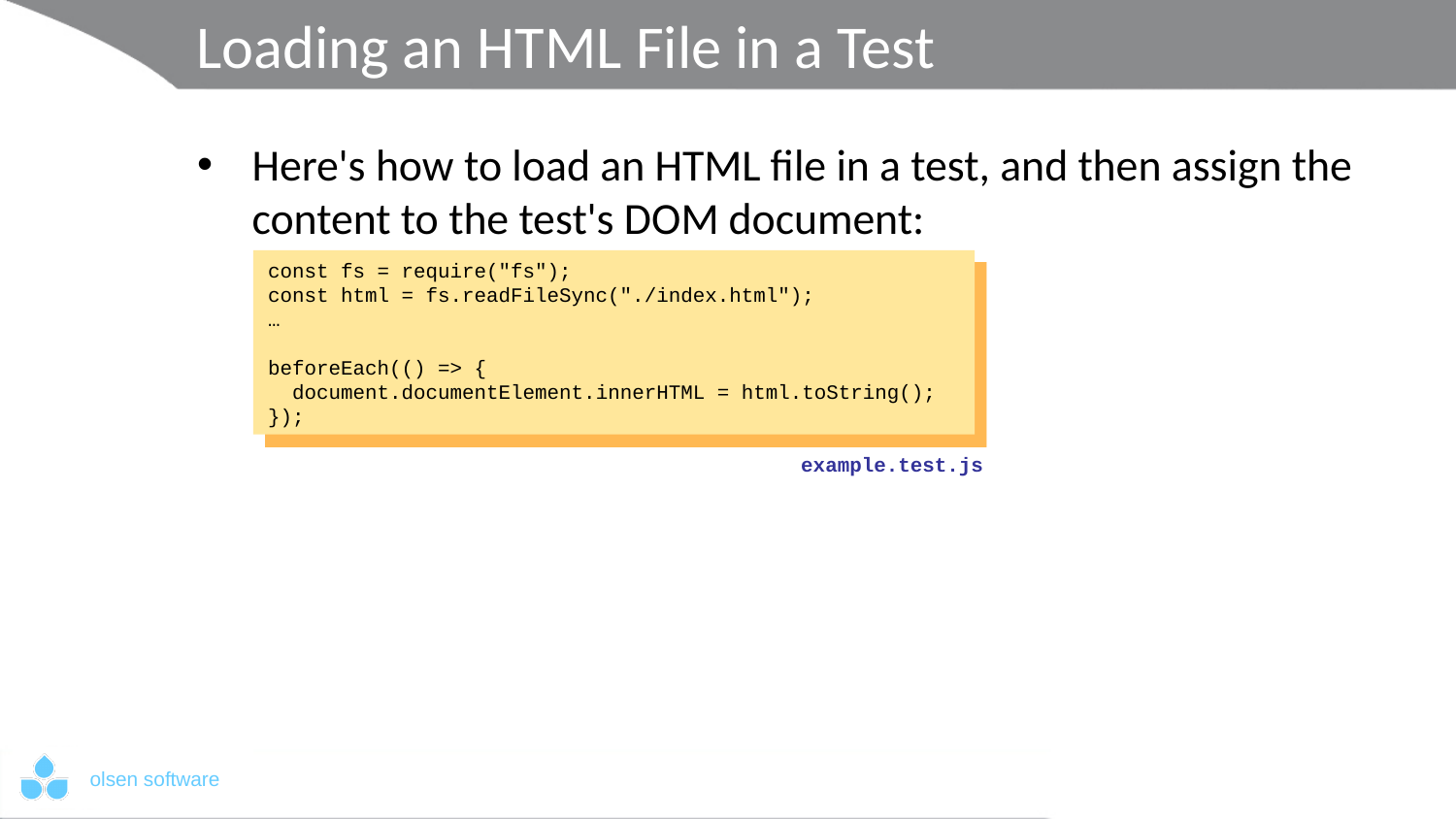

# Loading an HTML File in a Test
Here's how to load an HTML file in a test, and then assign the content to the test's DOM document:
const fs = require("fs");
const html = fs.readFileSync("./index.html");
…

beforeEach(() => {
  document.documentElement.innerHTML = html.toString();
});
example.test.js